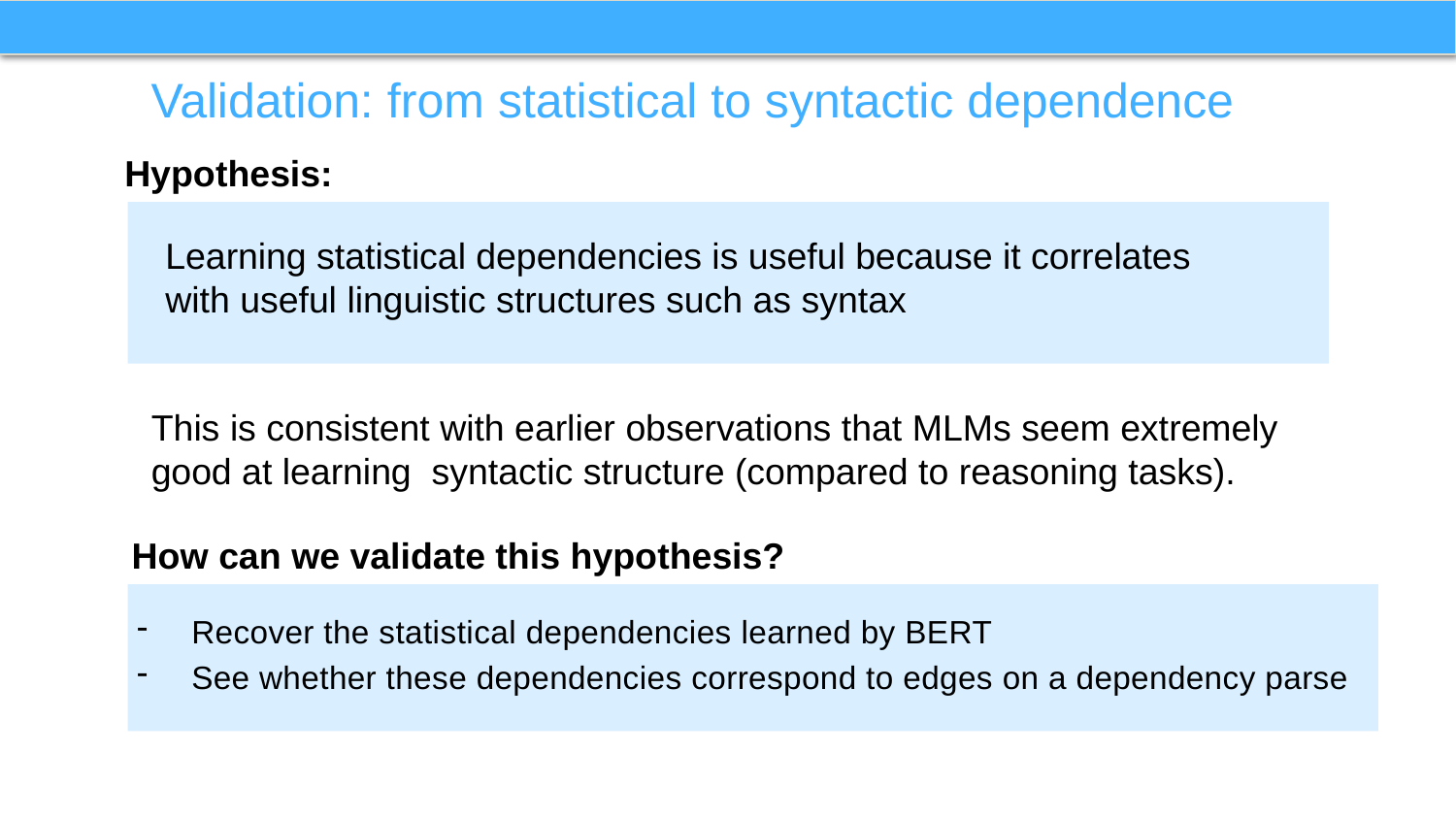

# Validation: from statistical to syntactic dependence
Hypothesis:

Learning statistical dependencies is useful because it correlates with useful linguistic structures such as syntax

This is consistent with earlier observations that MLMs seem extremely good at learning  syntactic structure (compared to reasoning tasks).

How can we validate this hypothesis?

Recover the statistical dependencies learned by BERT
See whether these dependencies correspond to edges on a dependency parse